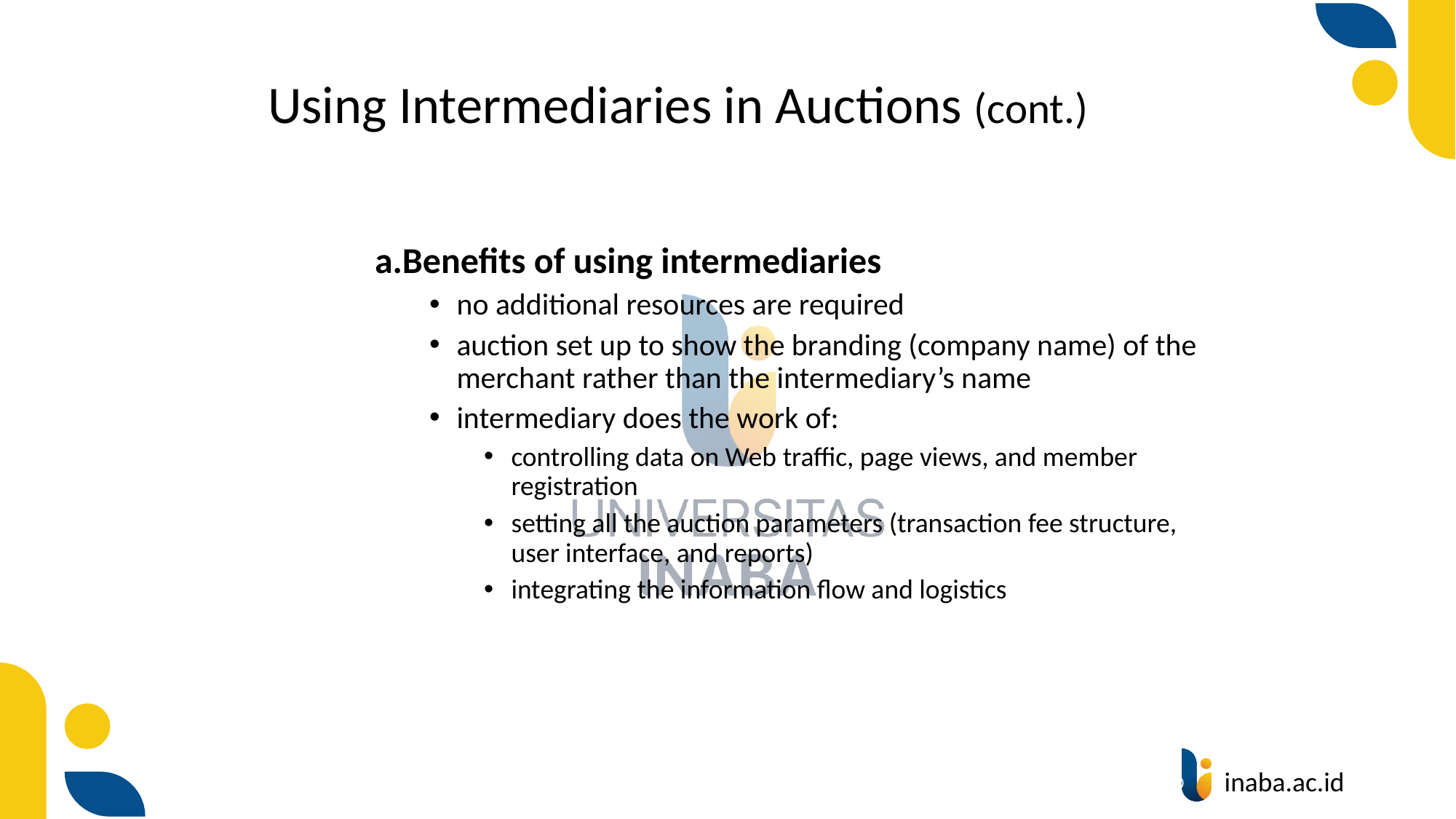

# Using Intermediaries in Auctions (cont.)
Benefits of using intermediaries
no additional resources are required
auction set up to show the branding (company name) of the merchant rather than the intermediary’s name
intermediary does the work of:
controlling data on Web traffic, page views, and member registration
setting all the auction parameters (transaction fee structure, user interface, and reports)
integrating the information flow and logistics
40
© Prentice Hall 2004